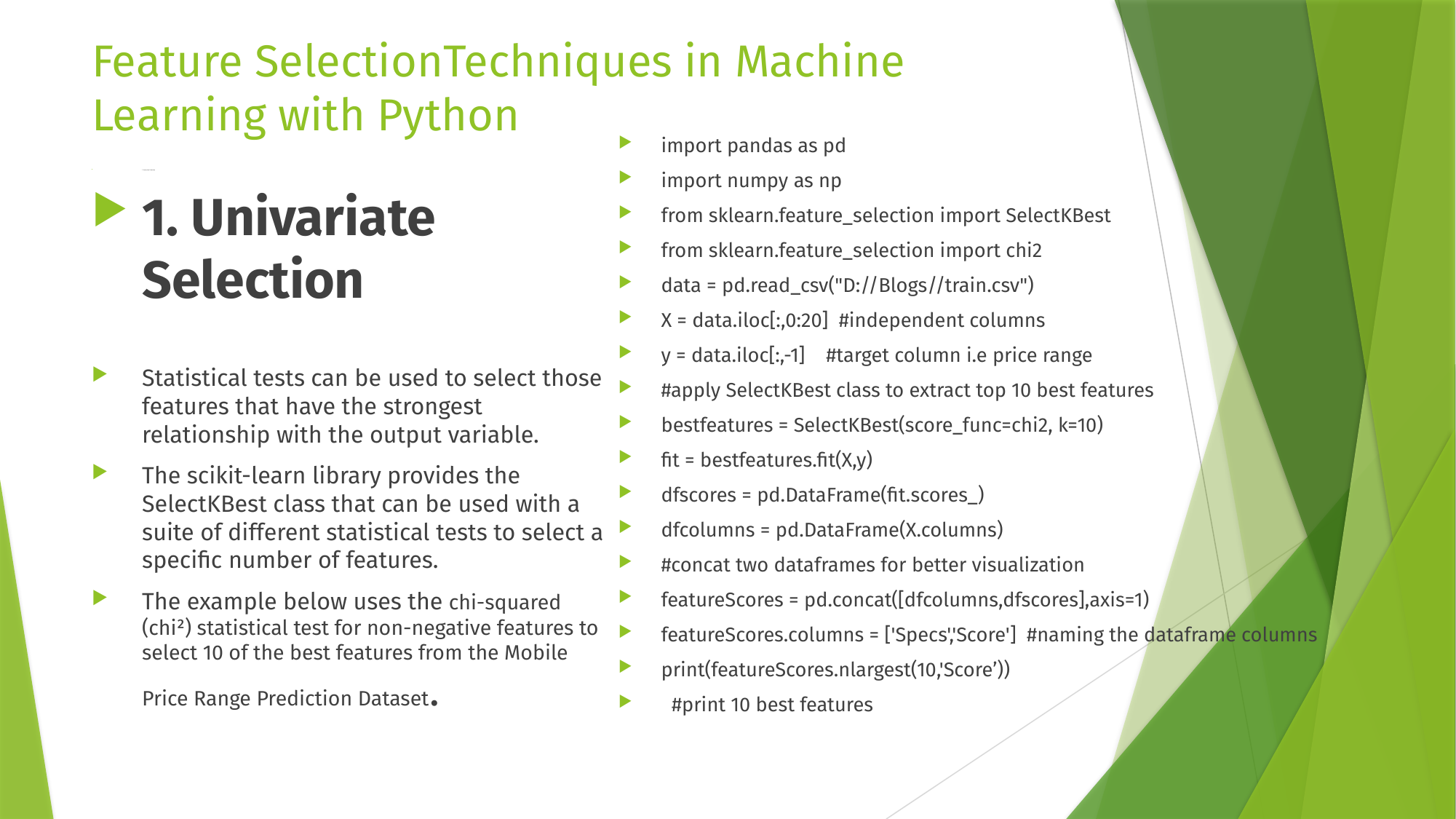

# Feature SelectionTechniques in Machine Learning with Python
import pandas as pd
import numpy as np
from sklearn.feature_selection import SelectKBest
from sklearn.feature_selection import chi2
data = pd.read_csv("D://Blogs//train.csv")
X = data.iloc[:,0:20]  #independent columns
y = data.iloc[:,-1]    #target column i.e price range
#apply SelectKBest class to extract top 10 best features
bestfeatures = SelectKBest(score_func=chi2, k=10)
fit = bestfeatures.fit(X,y)
dfscores = pd.DataFrame(fit.scores_)
dfcolumns = pd.DataFrame(X.columns)
#concat two dataframes for better visualization
featureScores = pd.concat([dfcolumns,dfscores],axis=1)
featureScores.columns = ['Specs','Score']  #naming the dataframe columns
print(featureScores.nlargest(10,'Score’))
  #print 10 best features

1. Univariate Selection
1. Univariate Selection

Statistical tests can be used to select those features that have the strongest relationship with the output variable.
The scikit-learn library provides the SelectKBest class that can be used with a suite of different statistical tests to select a specific number of features.
The example below uses the chi-squared (chi²) statistical test for non-negative features to select 10 of the best features from the Mobile Price Range Prediction Dataset.